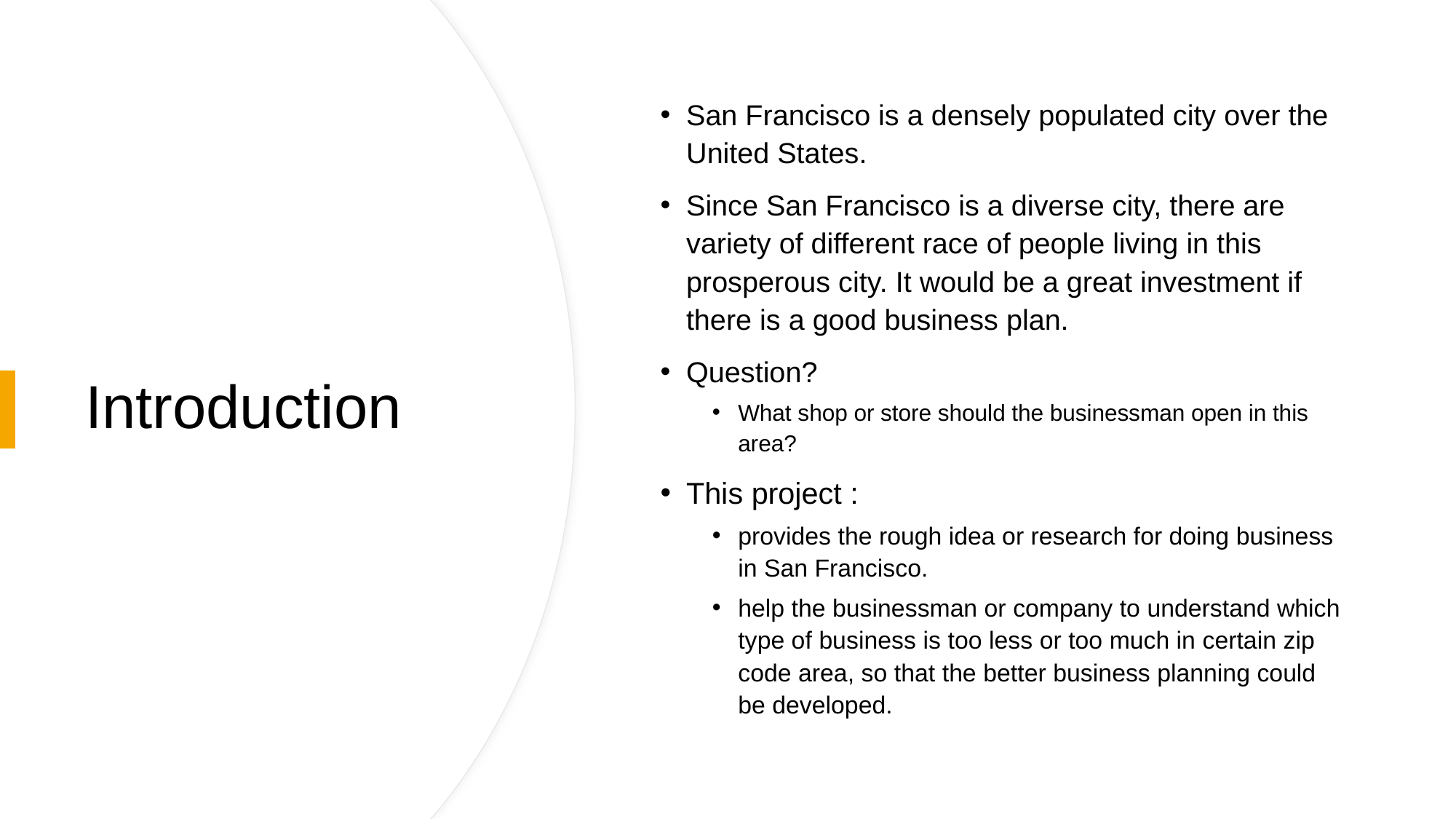

San Francisco is a densely populated city over the United States.
Since San Francisco is a diverse city, there are variety of different race of people living in this prosperous city. It would be a great investment if there is a good business plan.
Question?
What shop or store should the businessman open in this area?
This project :
provides the rough idea or research for doing business in San Francisco.
help the businessman or company to understand which type of business is too less or too much in certain zip code area, so that the better business planning could be developed.

# Introduction